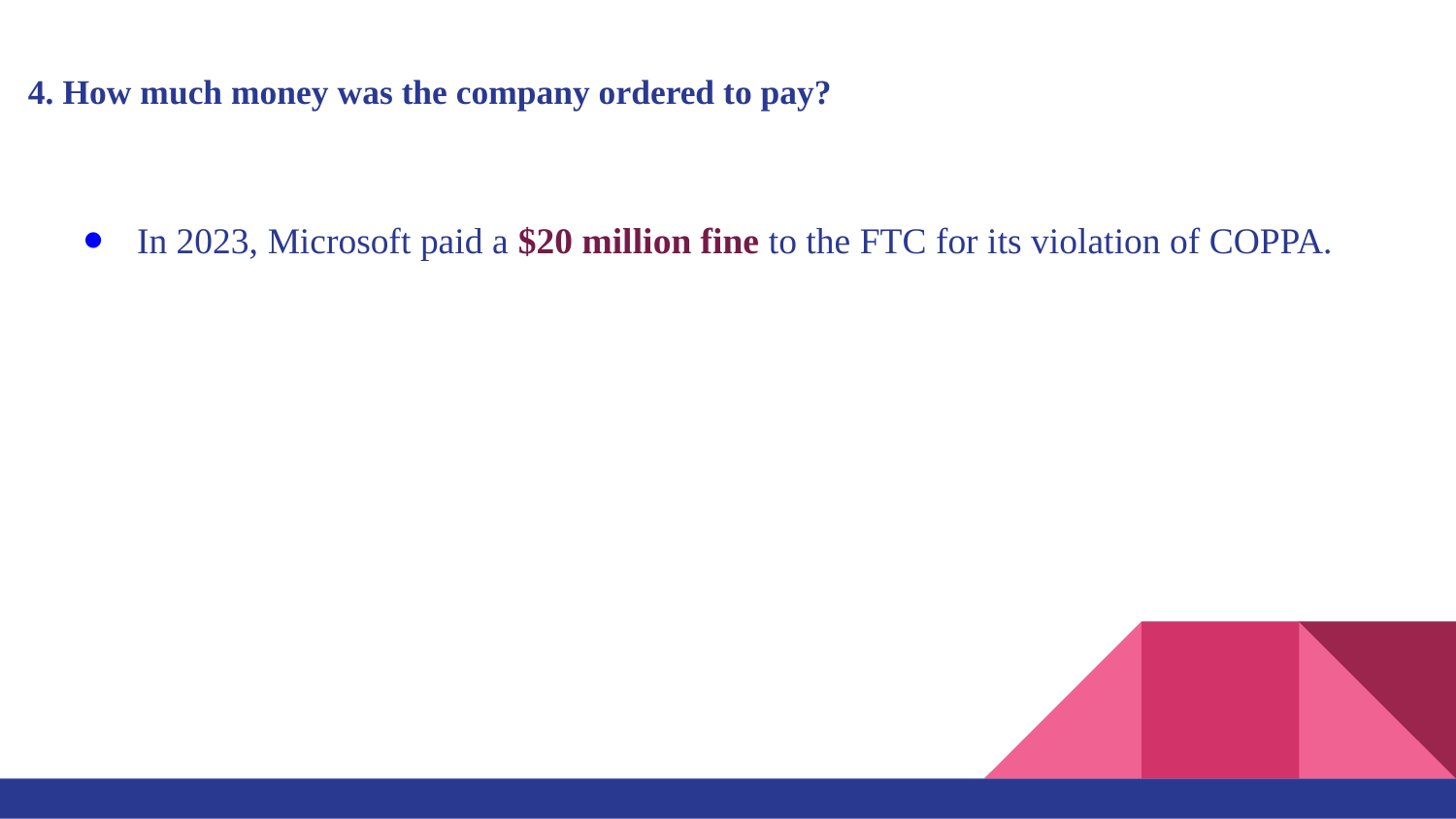

# 4. How much money was the company ordered to pay?
In 2023, Microsoft paid a $20 million fine to the FTC for its violation of COPPA.